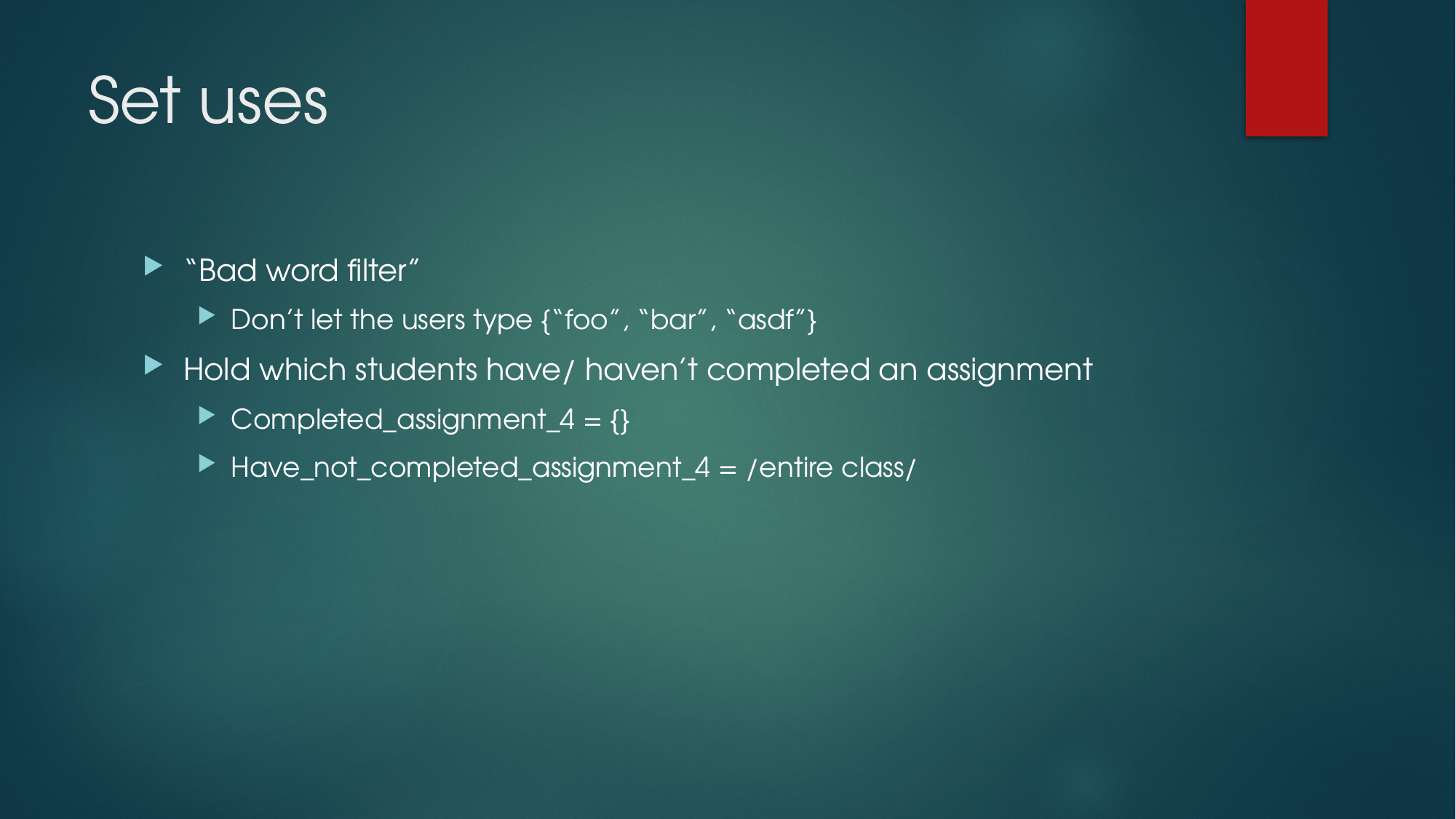

# Set uses
“Bad word filter”
Don’t let the users type {“foo”, “bar”, “asdf”}
Hold which students have/ haven’t completed an assignment
Completed_assignment_4 = {}
Have_not_completed_assignment_4 = /entire class/